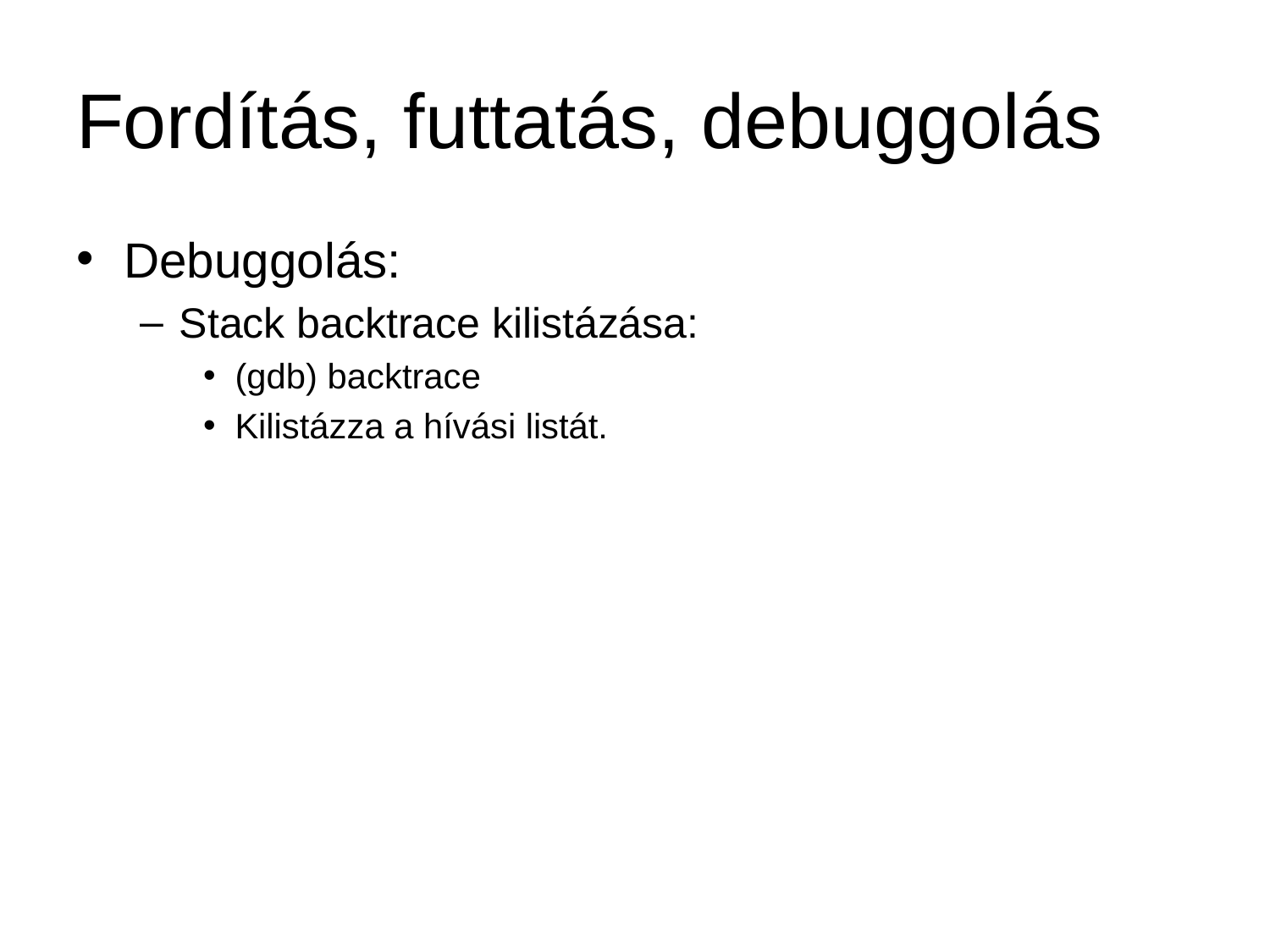

# Fordítás, futtatás, debuggolás
Debuggolás:
Stack backtrace kilistázása:
(gdb) backtrace
Kilistázza a hívási listát.